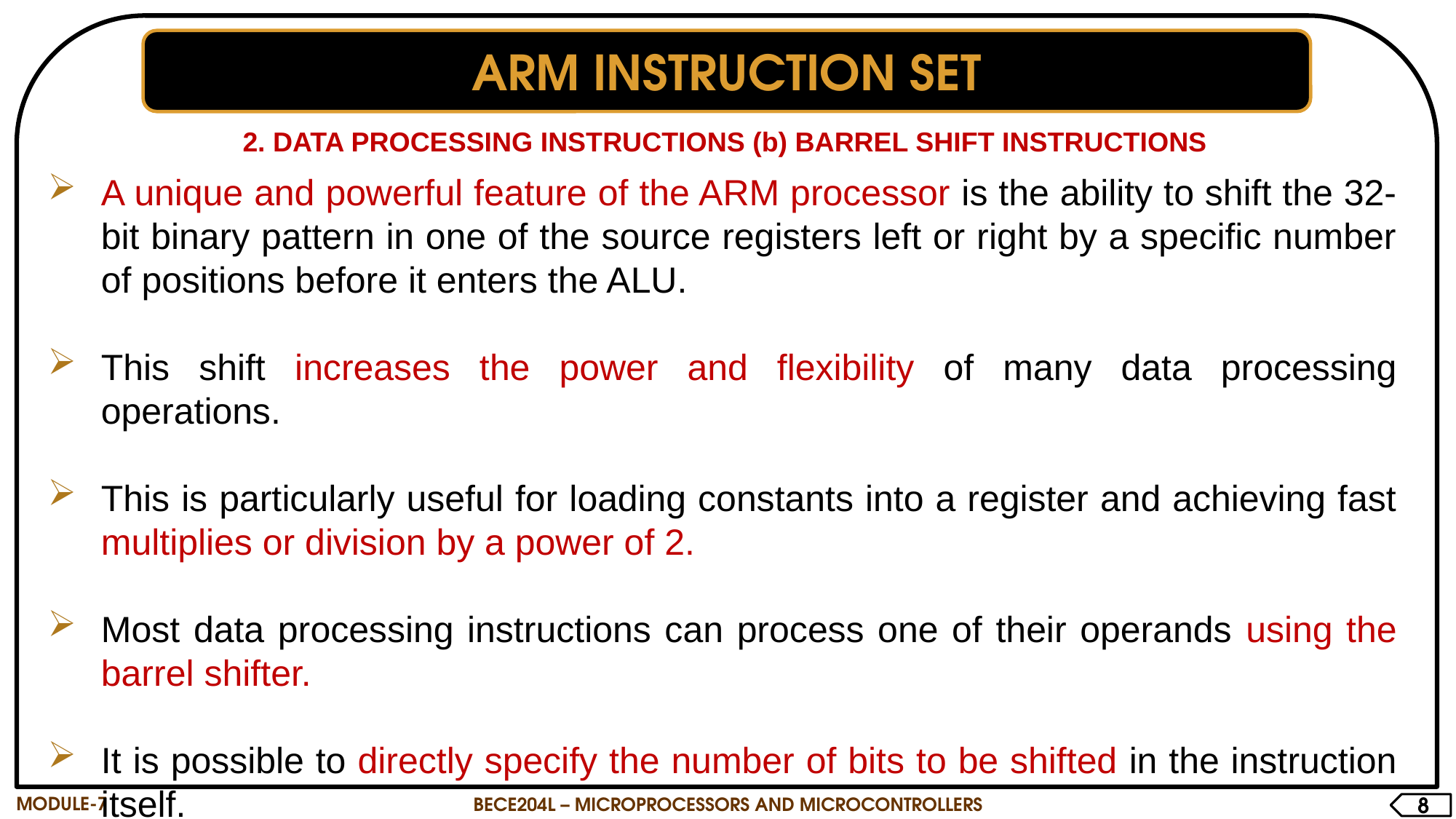

ARM INSTRUCTION SET
2. DATA PROCESSING INSTRUCTIONS (b) BARREL SHIFT INSTRUCTIONS
A unique and powerful feature of the ARM processor is the ability to shift the 32-bit binary pattern in one of the source registers left or right by a specific number of positions before it enters the ALU.

This shift increases the power and flexibility of many data processing operations.

This is particularly useful for loading constants into a register and achieving fast multiplies or division by a power of 2.

Most data processing instructions can process one of their operands using the barrel shifter.

It is possible to directly specify the number of bits to be shifted in the instruction itself.
MODULE-7
BECE204L – MICROPROCESSORS AND MICROCONTROLLERS
8